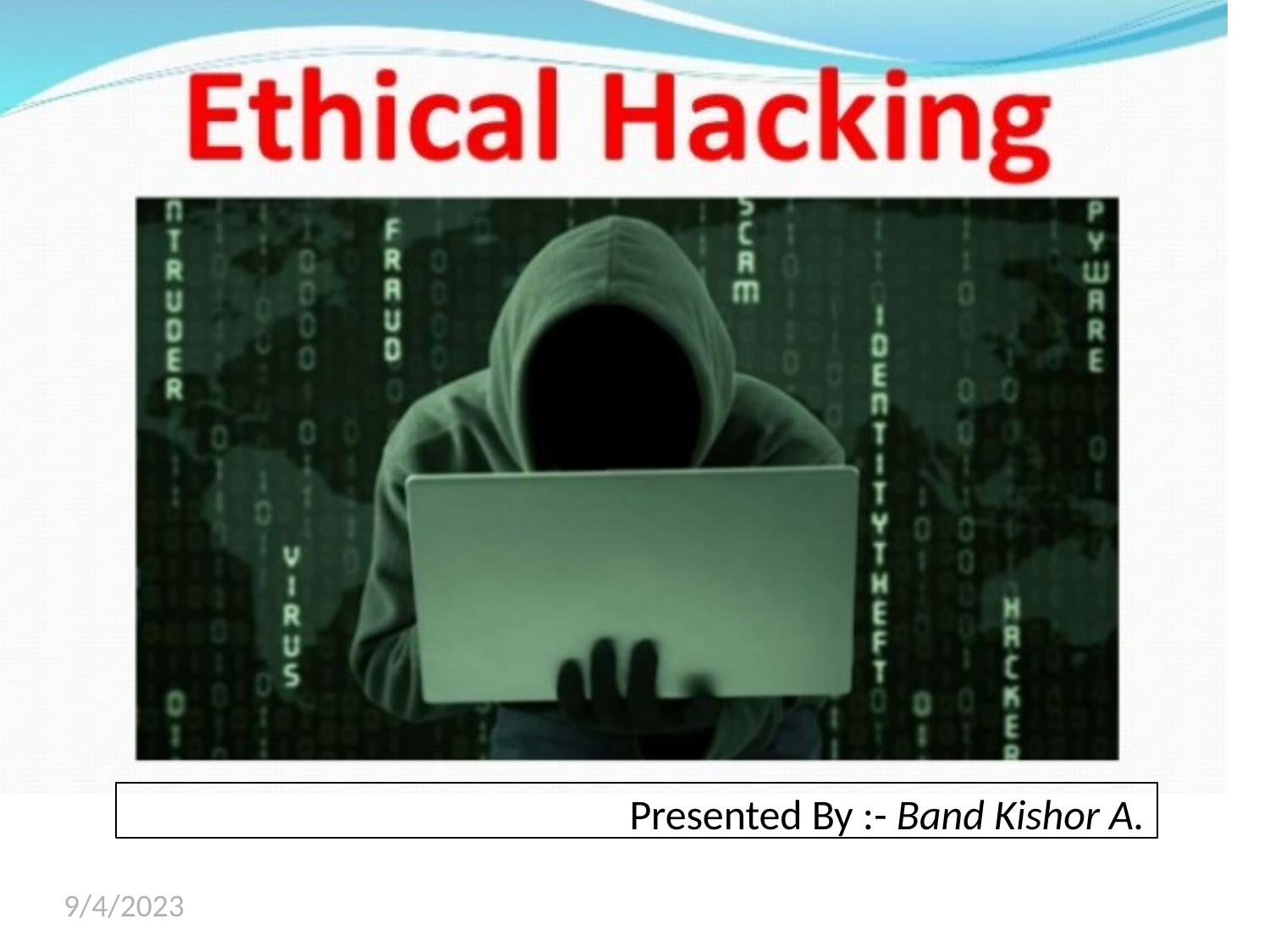

Presented By :- Band Kishor A.
9/4/2023
1